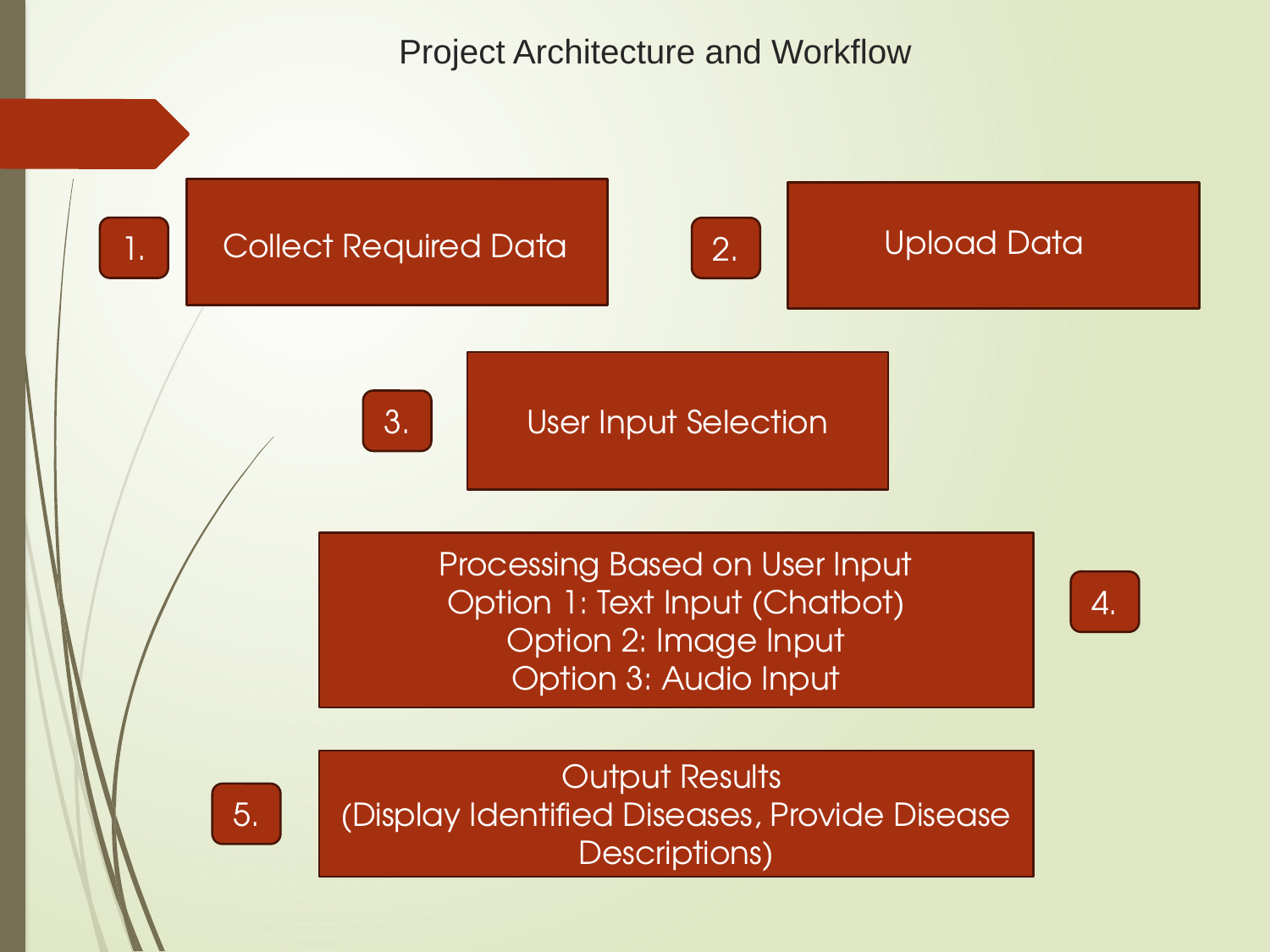

# Project Architecture and Workflow

Upload Data
1.
2.
Collect Required Data
User Input Selection
3.
Processing Based on User Input
Option 1: Text Input (Chatbot)
Option 2: Image Input
Option 3: Audio Input
4.

Output Results
(Display Identified Diseases, Provide Disease Descriptions)

5.